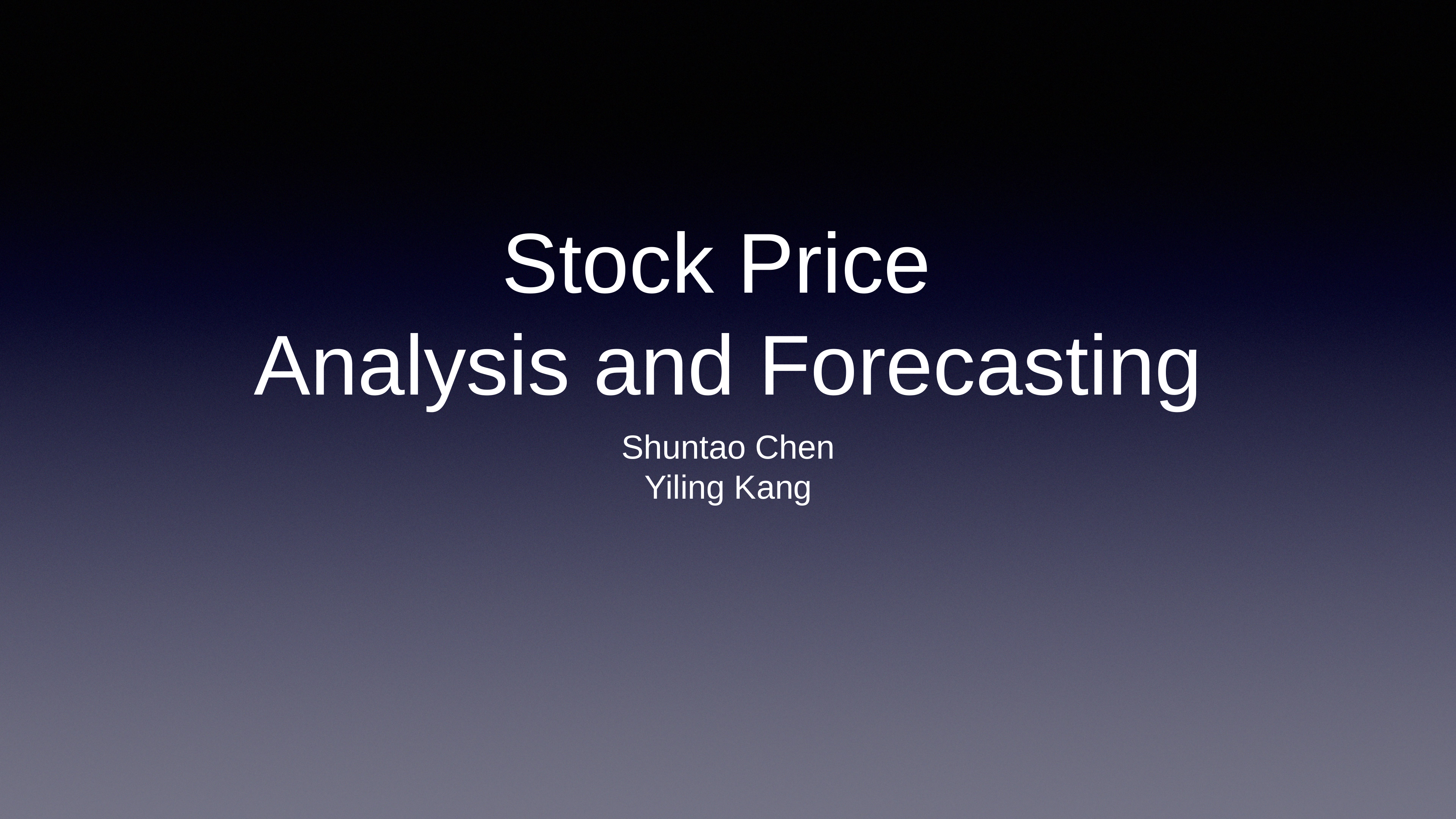

# Stock Price
Analysis and Forecasting
Shuntao Chen
Yiling Kang